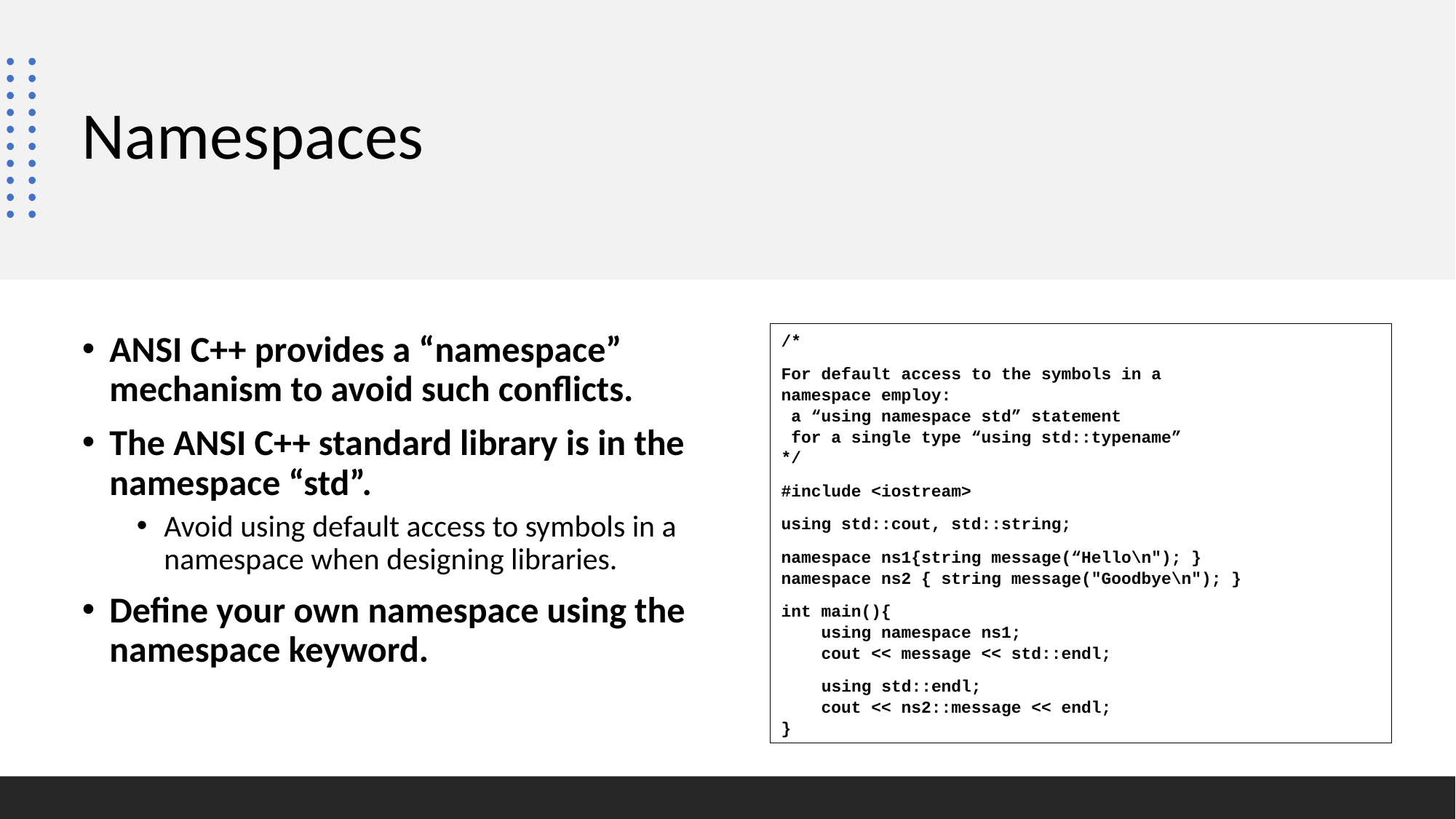

# Namespaces

/*
For default access to the symbols in a
namespace employ:
 a “using namespace std” statement
 for a single type “using std::typename”
*/
#include <iostream>
using std::cout, std::string;
namespace ns1{string message(“Hello\n"); }
namespace ns2 { string message("Goodbye\n"); }
int main(){
    using namespace ns1;
    cout << message << std::endl;
    using std::endl;
    cout << ns2::message << endl;
}
ANSI C++ provides a “namespace” mechanism to avoid such conflicts.
The ANSI C++ standard library is in the namespace “std”.
Avoid using default access to symbols in a namespace when designing libraries.
Define your own namespace using the namespace keyword.